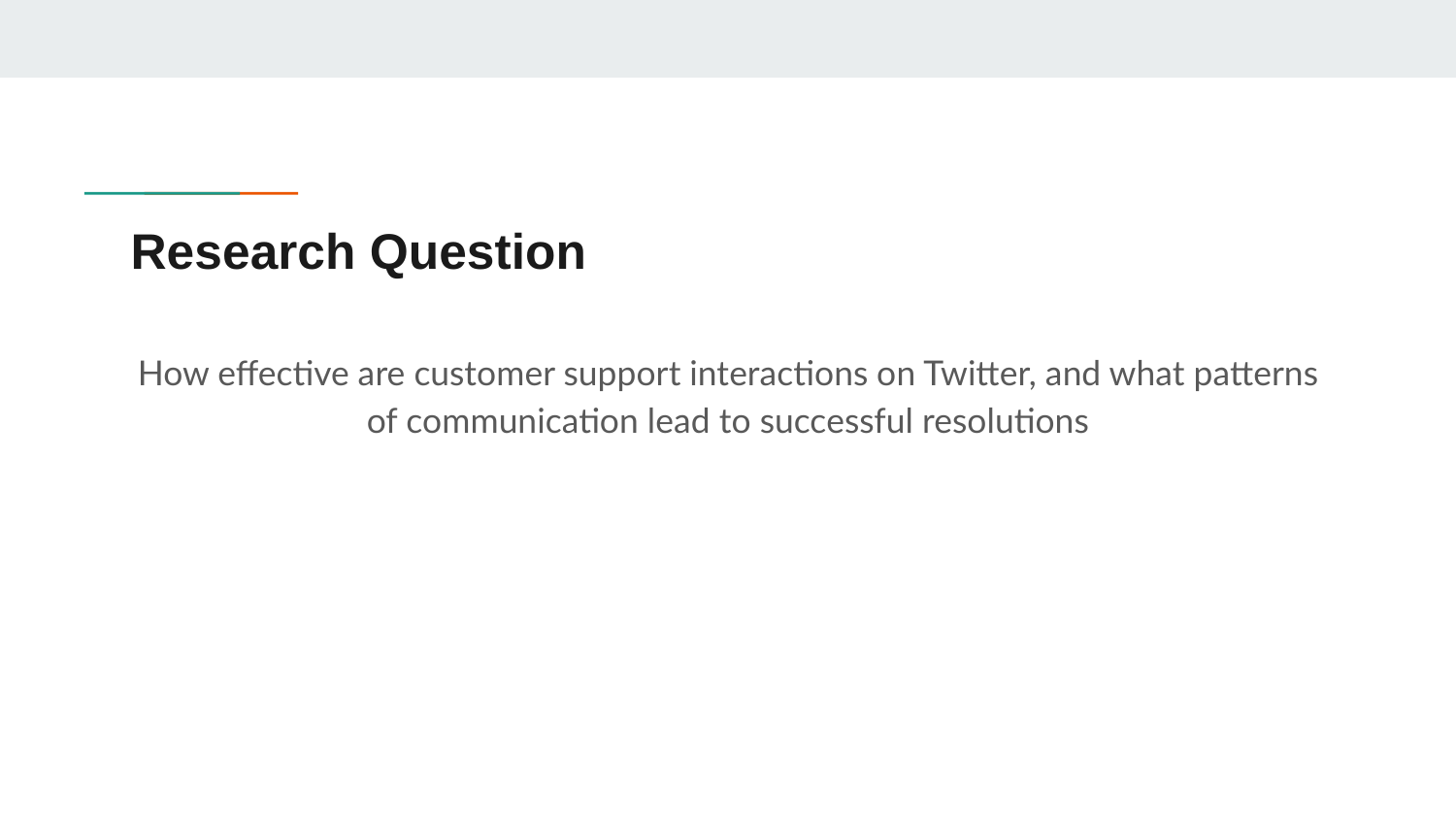

# Research Question
How effective are customer support interactions on Twitter, and what patterns of communication lead to successful resolutions